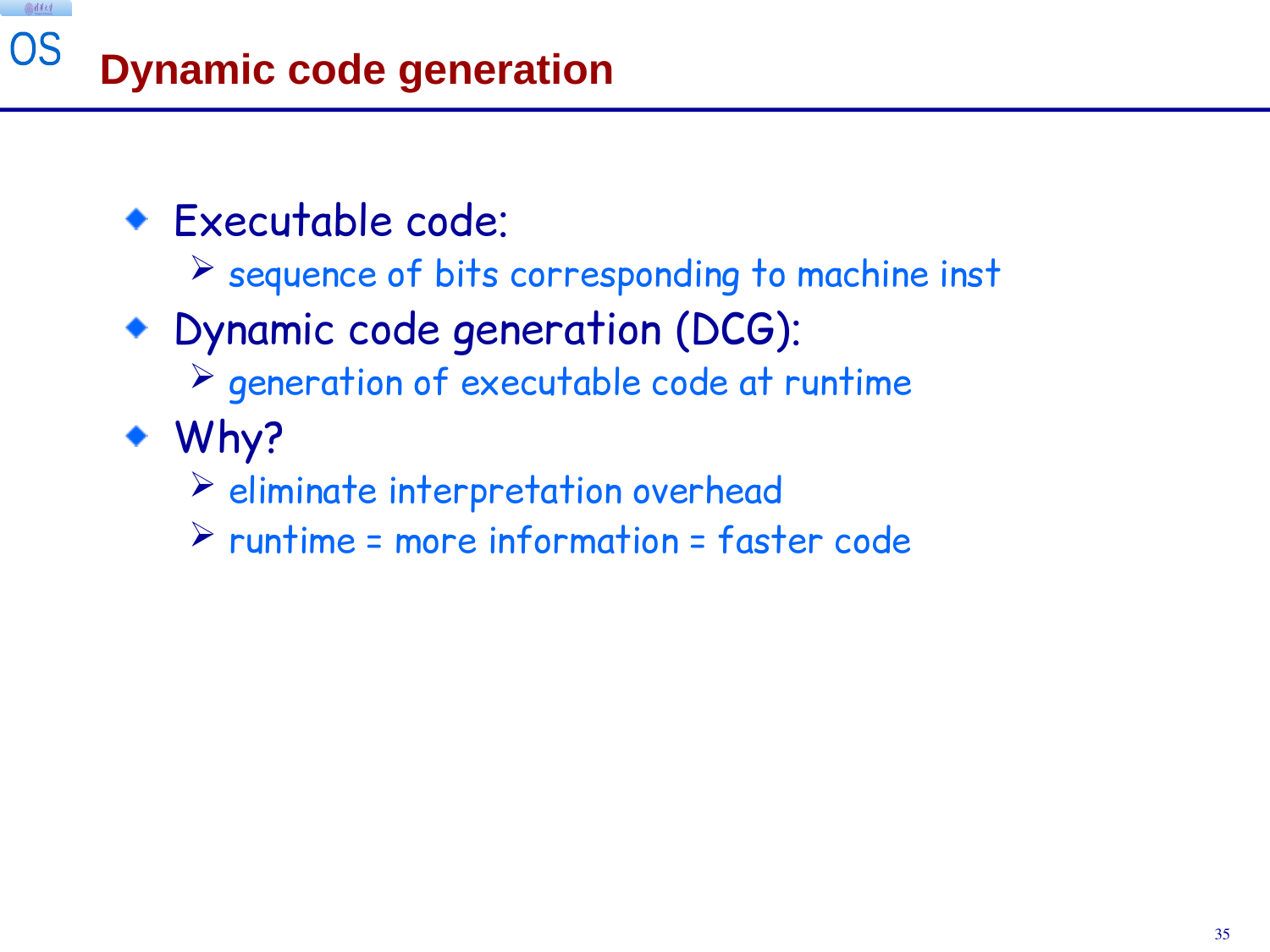

# Dynamic code generation
Executable code:
sequence of bits corresponding to machine inst
Dynamic code generation (DCG):
generation of executable code at runtime
Why?
eliminate interpretation overhead
runtime = more information = faster code